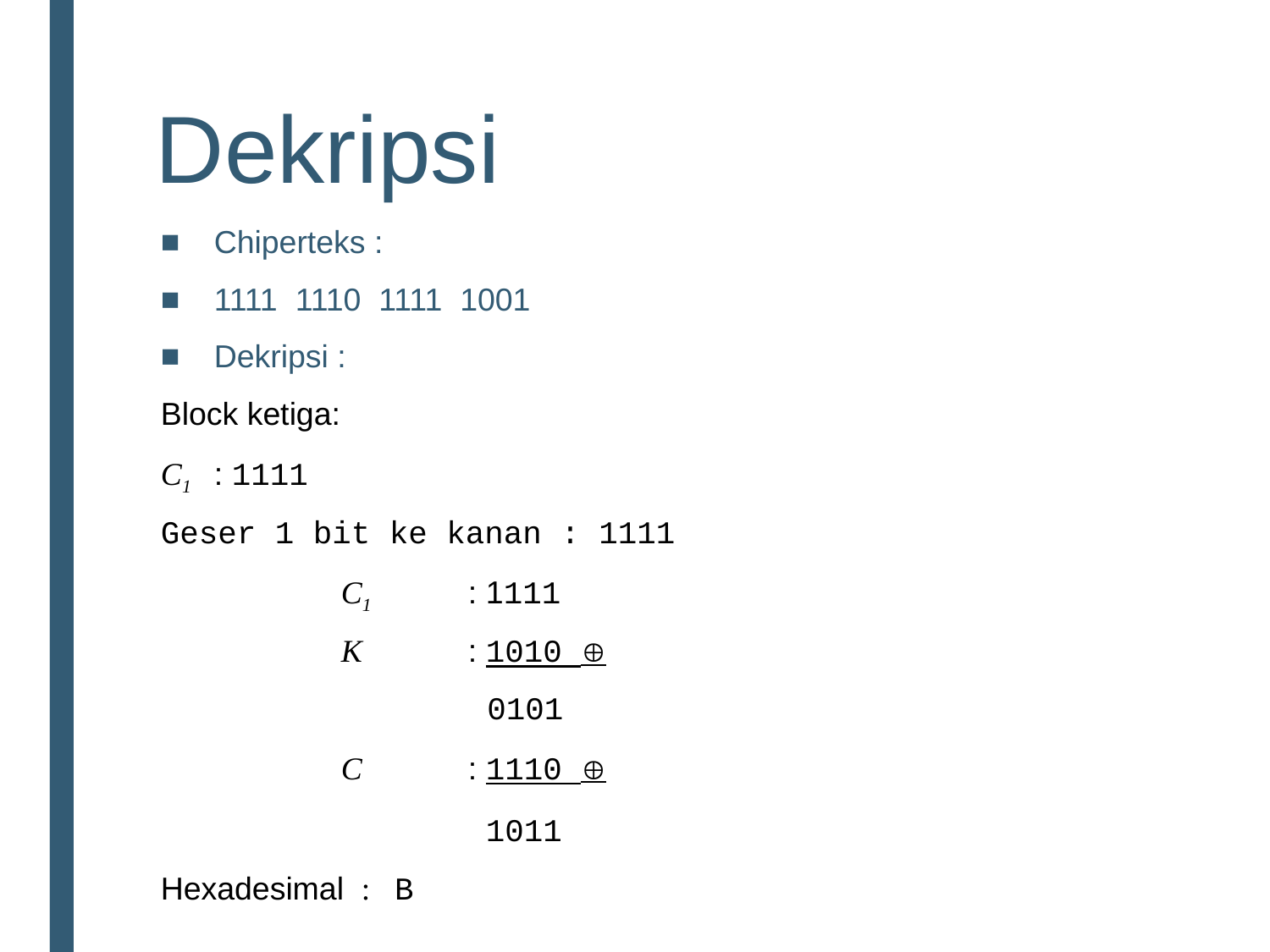

# Dekripsi
Chiperteks :
1111  1110  1111  1001
Dekripsi :
Block ketiga:
C1	: 1111
Geser 1 bit ke kanan : 1111
		C1	: 1111
		K	: 1010 ⊕
			 0101
		C	: 1110 ⊕
			  1011
Hexadesimal  :   B